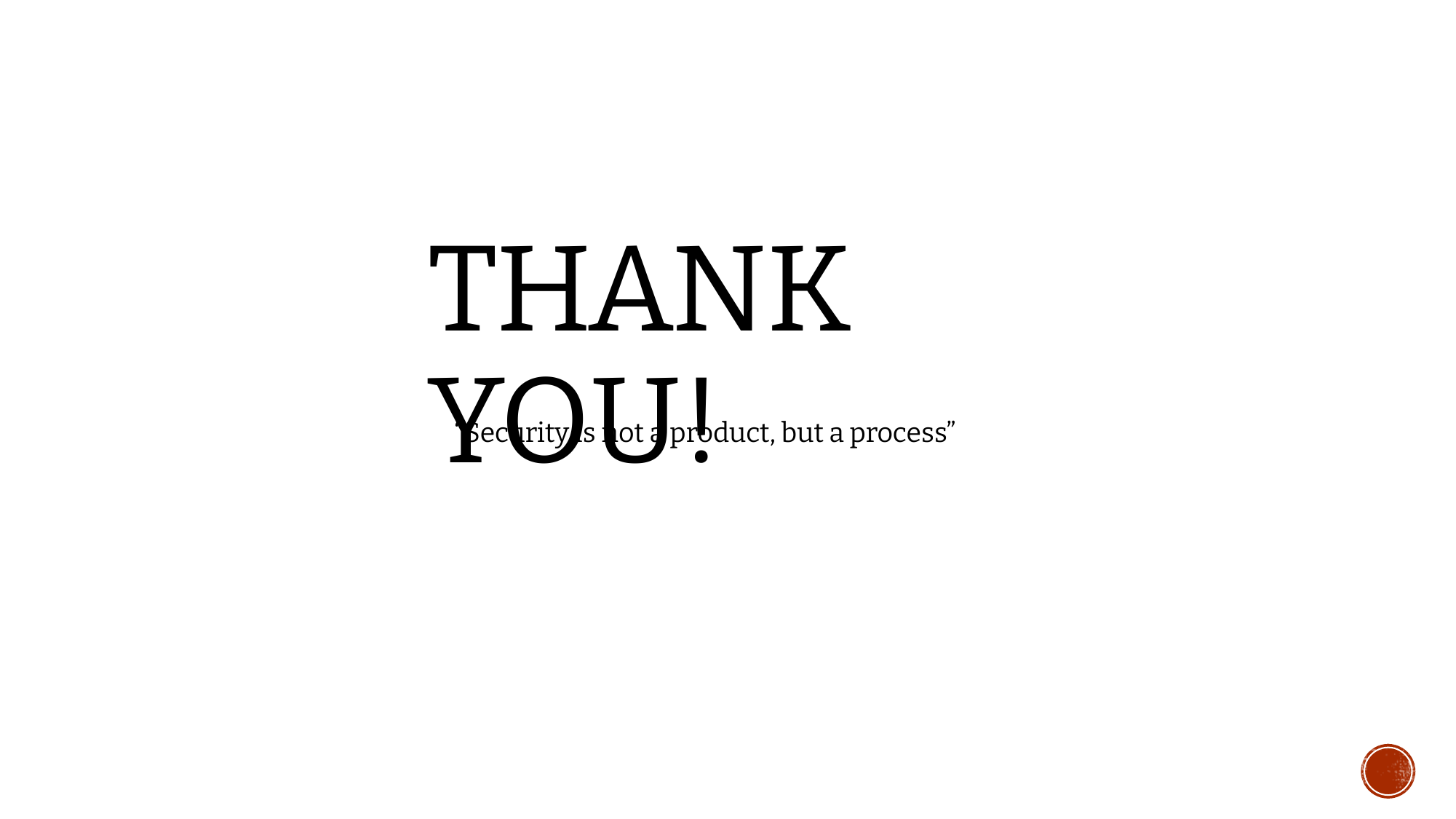

# Thank you!
“Security is not a product, but a process”